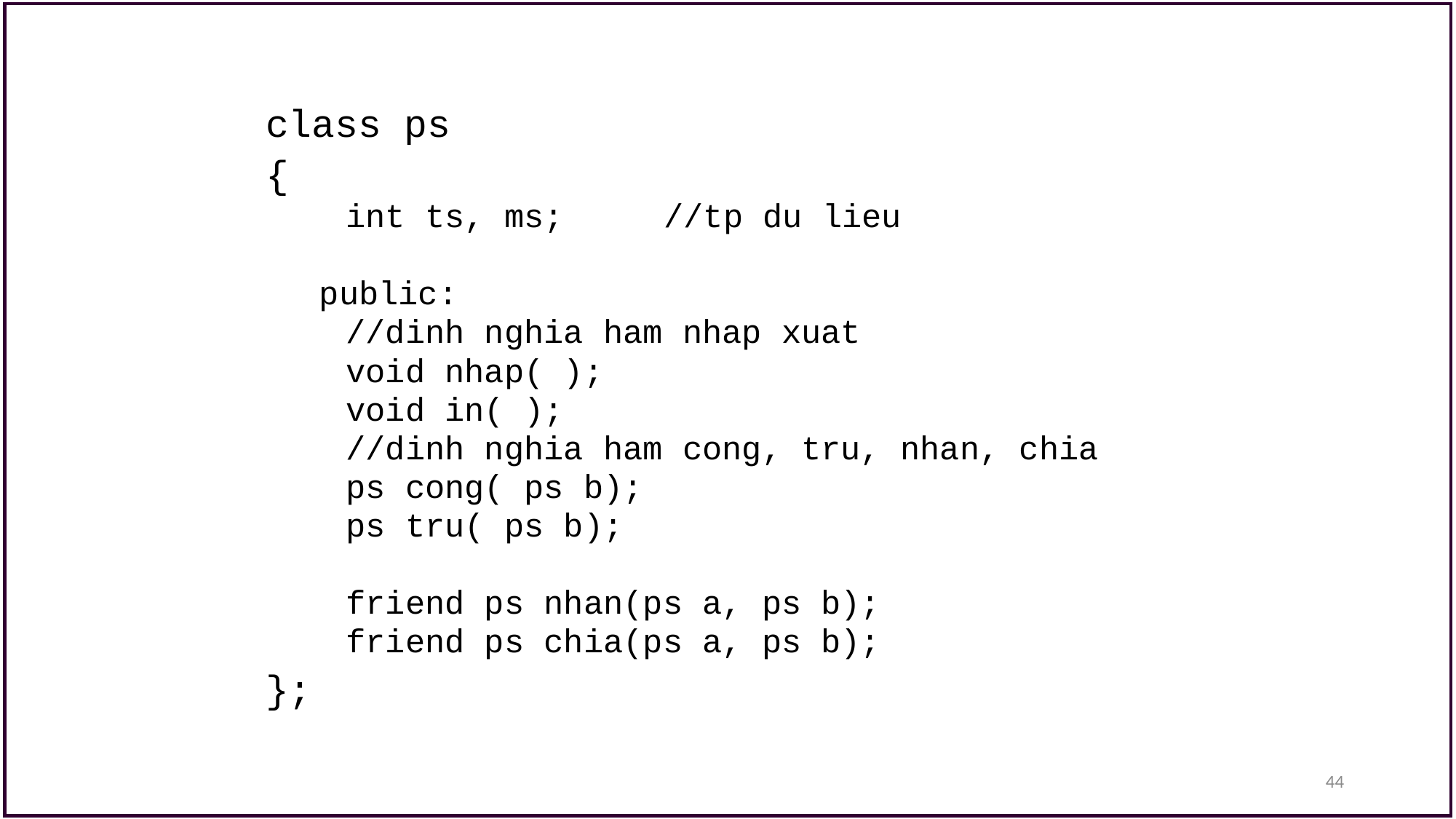

class ps
{
	int ts, ms;	 //tp du lieu

public:
	//dinh nghia ham nhap xuat
	void nhap( );
	void in( );
	//dinh nghia ham cong, tru, nhan, chia
	ps cong( ps b);
	ps tru( ps b);

	friend ps nhan(ps a, ps b);
	friend ps chia(ps a, ps b);
};
44